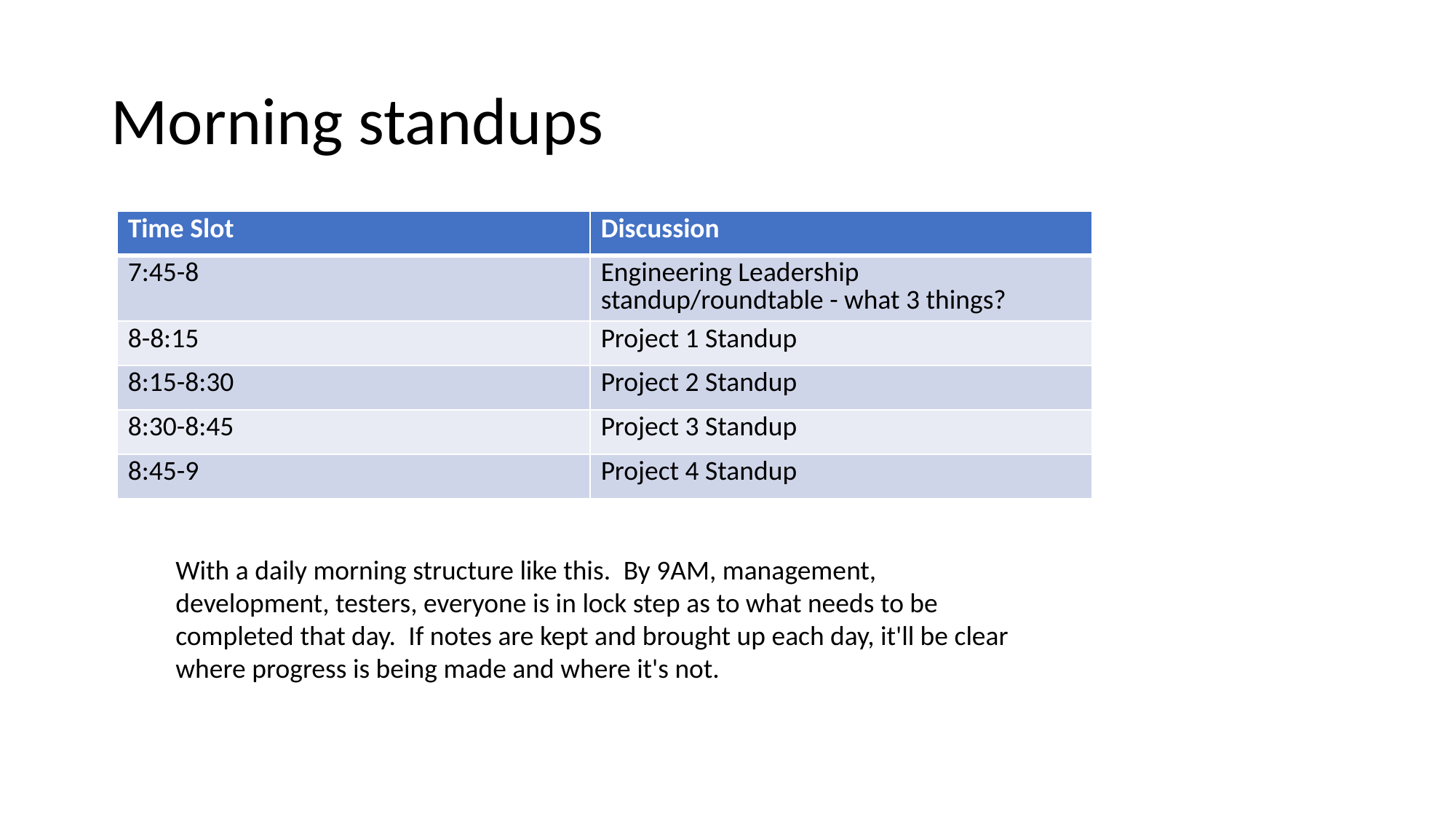

# Morning standups
| Time Slot | Discussion |
| --- | --- |
| 7:45-8 | Engineering Leadership standup/roundtable - what 3 things? |
| 8-8:15 | Project 1 Standup |
| 8:15-8:30 | Project 2 Standup |
| 8:30-8:45 | Project 3 Standup |
| 8:45-9 | Project 4 Standup |

With a daily morning structure like this.  By 9AM, management, development, testers, everyone is in lock step as to what needs to be completed that day.  If notes are kept and brought up each day, it'll be clear where progress is being made and where it's not.